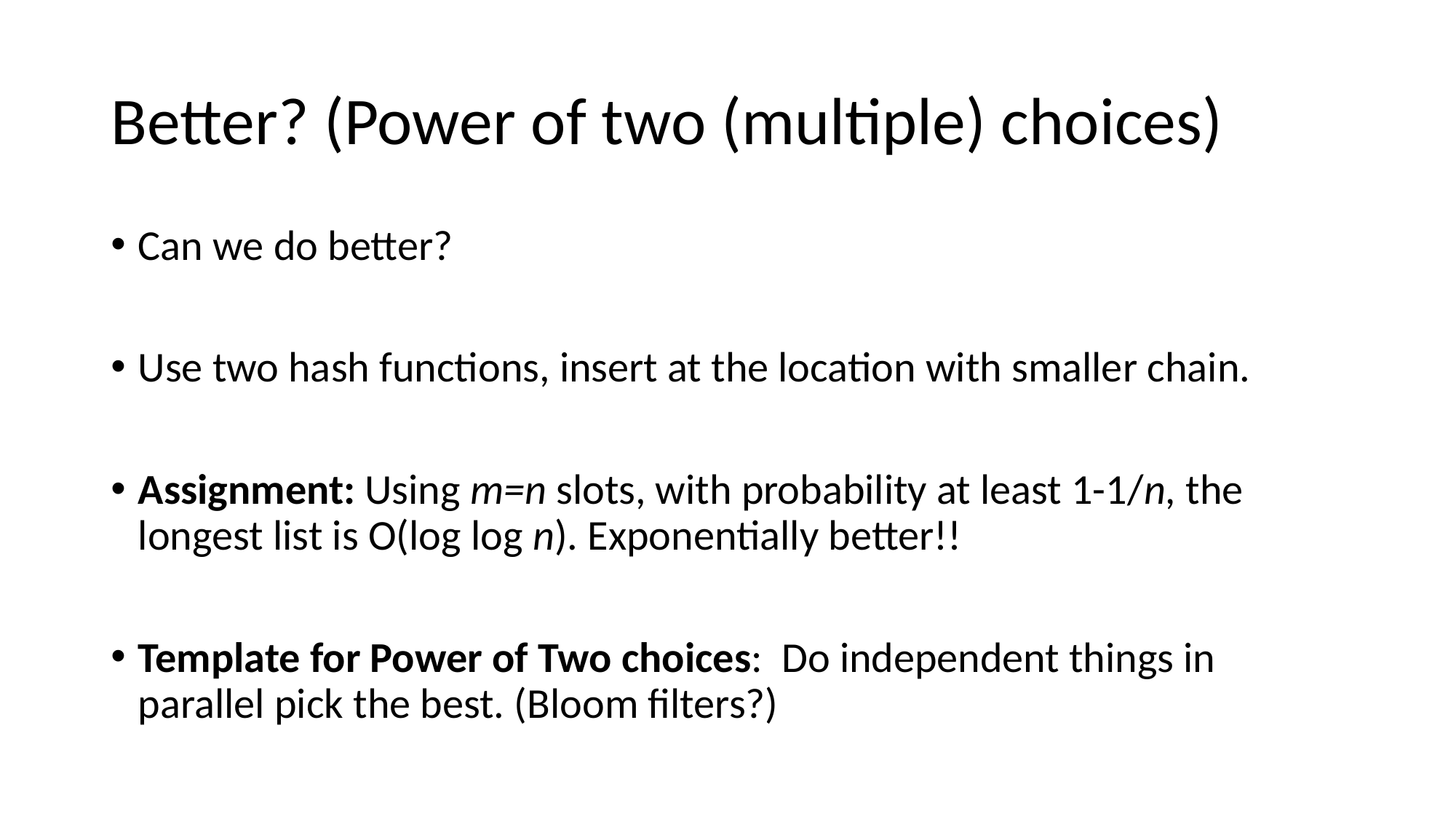

# Better? (Power of two (multiple) choices)
Can we do better?

Use two hash functions, insert at the location with smaller chain.

Assignment: Using m=n slots, with probability at least 1-1/n, the longest list is O(log log n). Exponentially better!!

Template for Power of Two choices:  Do independent things in parallel pick the best. (Bloom filters?)